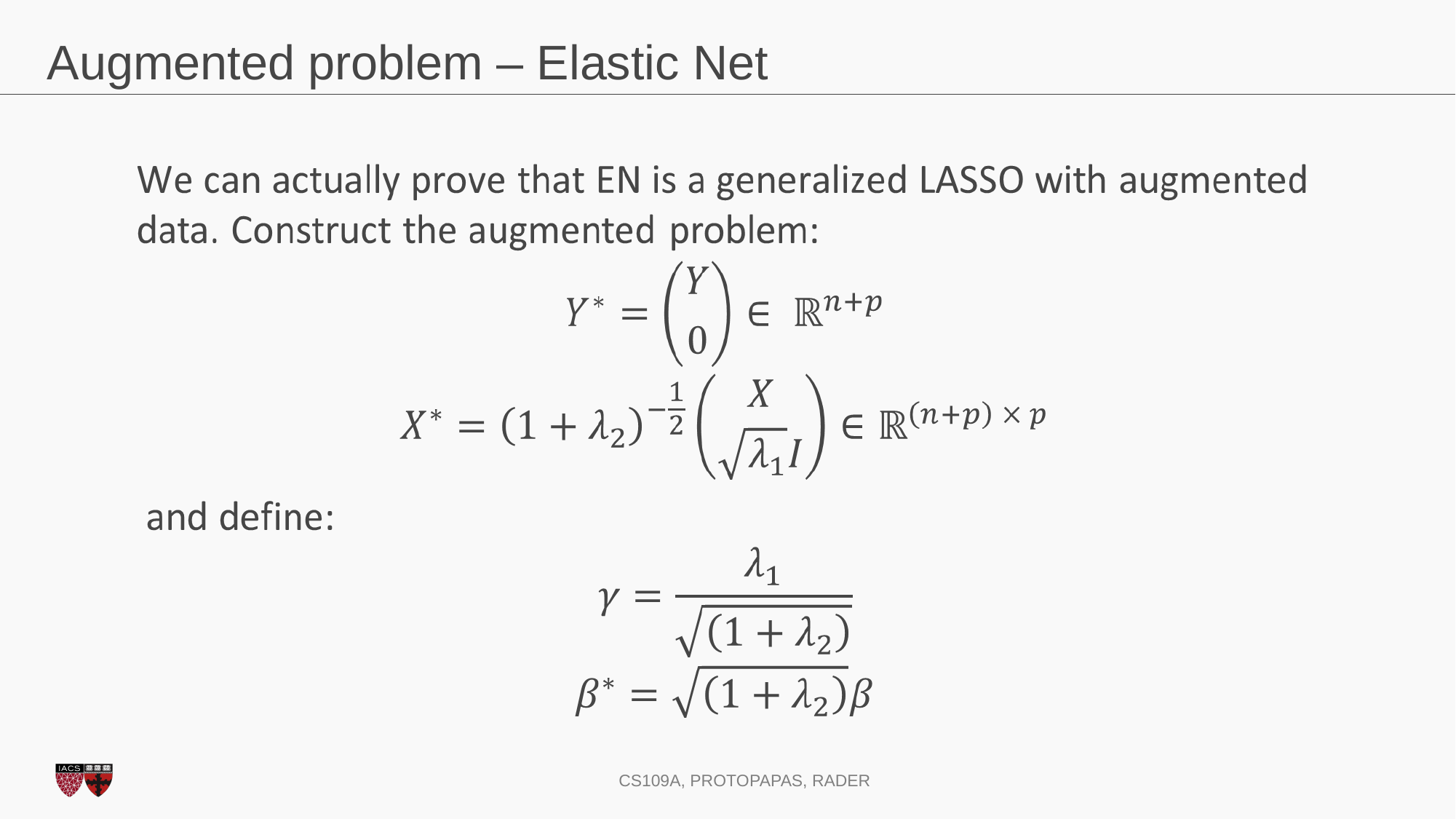

# Augmented problem – Elastic Net

60